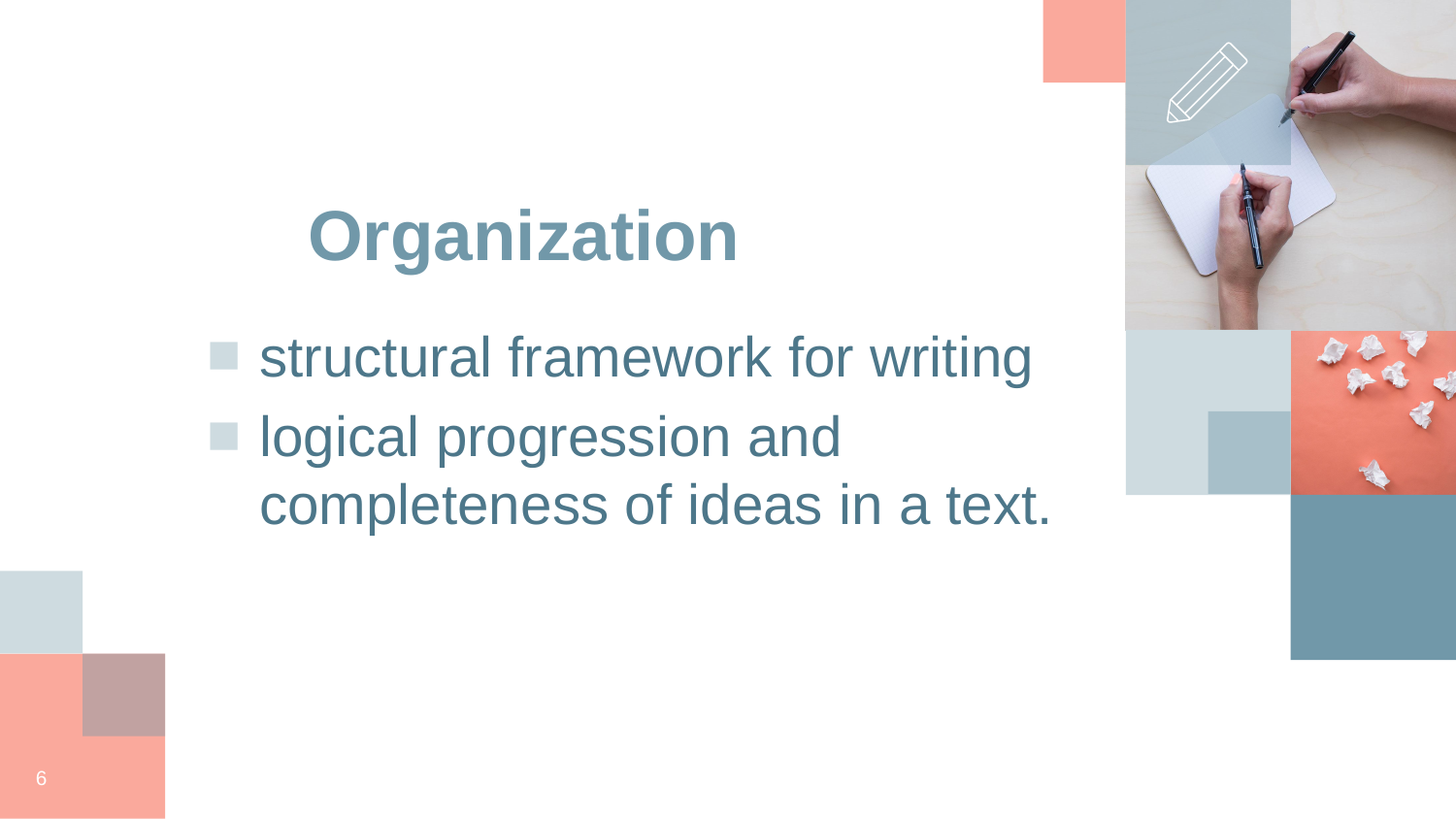

# Organization
structural framework for writing
logical progression and completeness of ideas in a text.
6